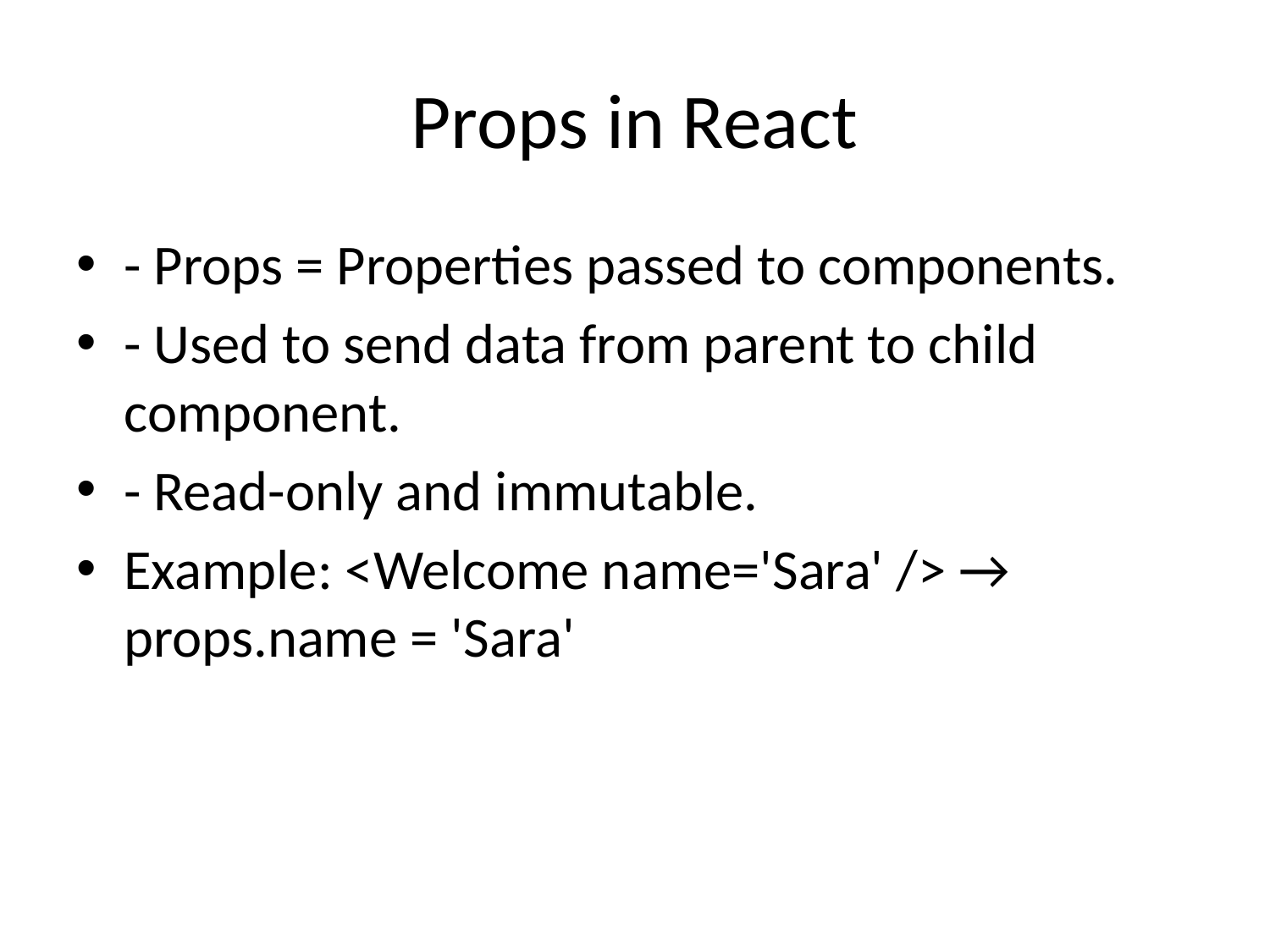

# Props in React
- Props = Properties passed to components.
- Used to send data from parent to child component.
- Read-only and immutable.
Example: <Welcome name='Sara' /> → props.name = 'Sara'